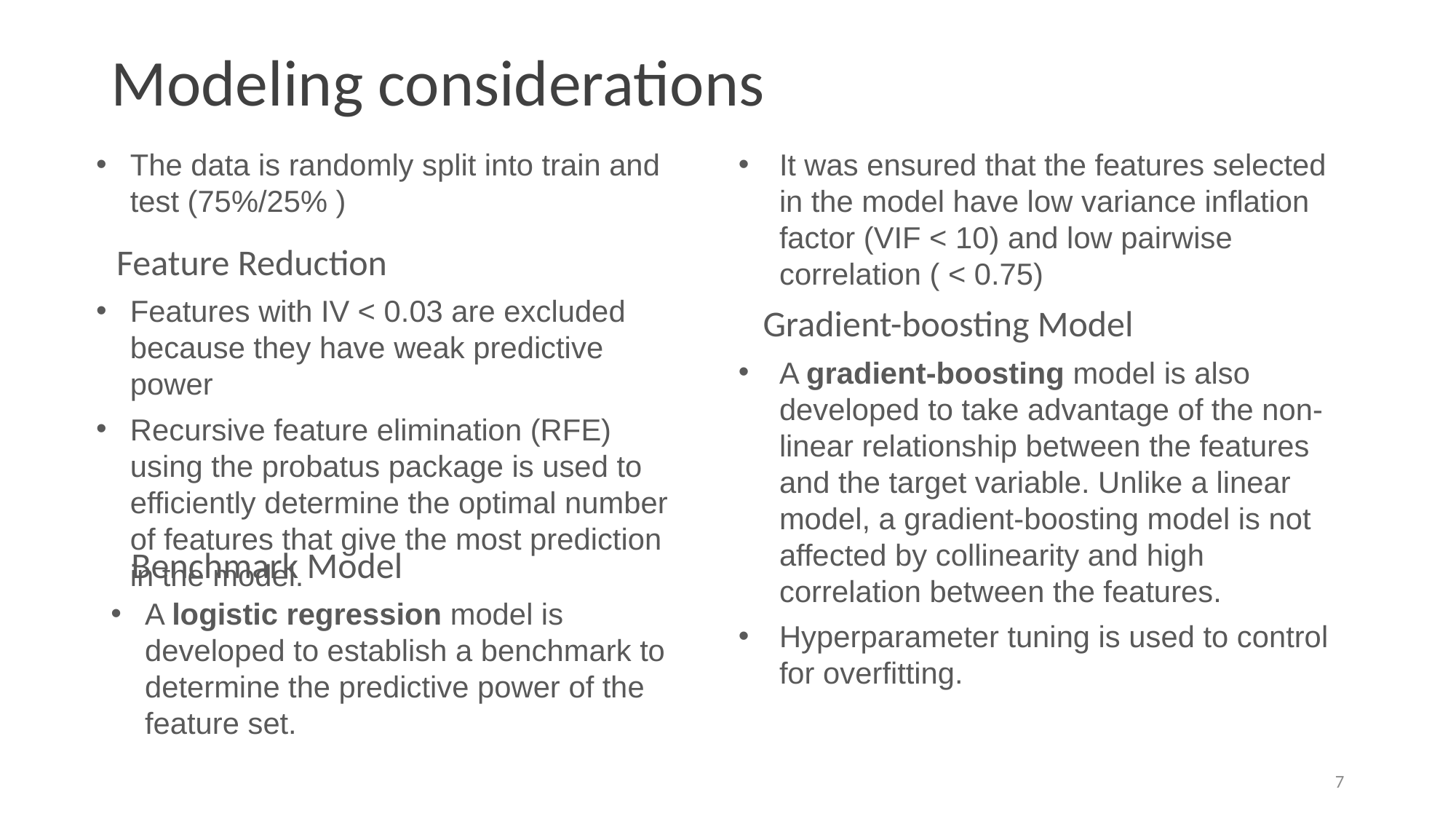

# Modeling considerations
The data is randomly split into train and test (75%/25% )
It was ensured that the features selected in the model have low variance inflation factor (VIF < 10) and low pairwise correlation ( < 0.75)
   Gradient-boosting Model
A gradient-boosting model is also developed to take advantage of the non-linear relationship between the features and the target variable. Unlike a linear model, a gradient-boosting model is not affected by collinearity and high correlation between the features.
Hyperparameter tuning is used to control for overfitting.
Feature Reduction
Features with IV < 0.03 are excluded because they have weak predictive power
Recursive feature elimination (RFE) using the probatus package is used to efficiently determine the optimal number of features that give the most prediction in the model.
Benchmark Model
A logistic regression model is developed to establish a benchmark to determine the predictive power of the feature set.
7